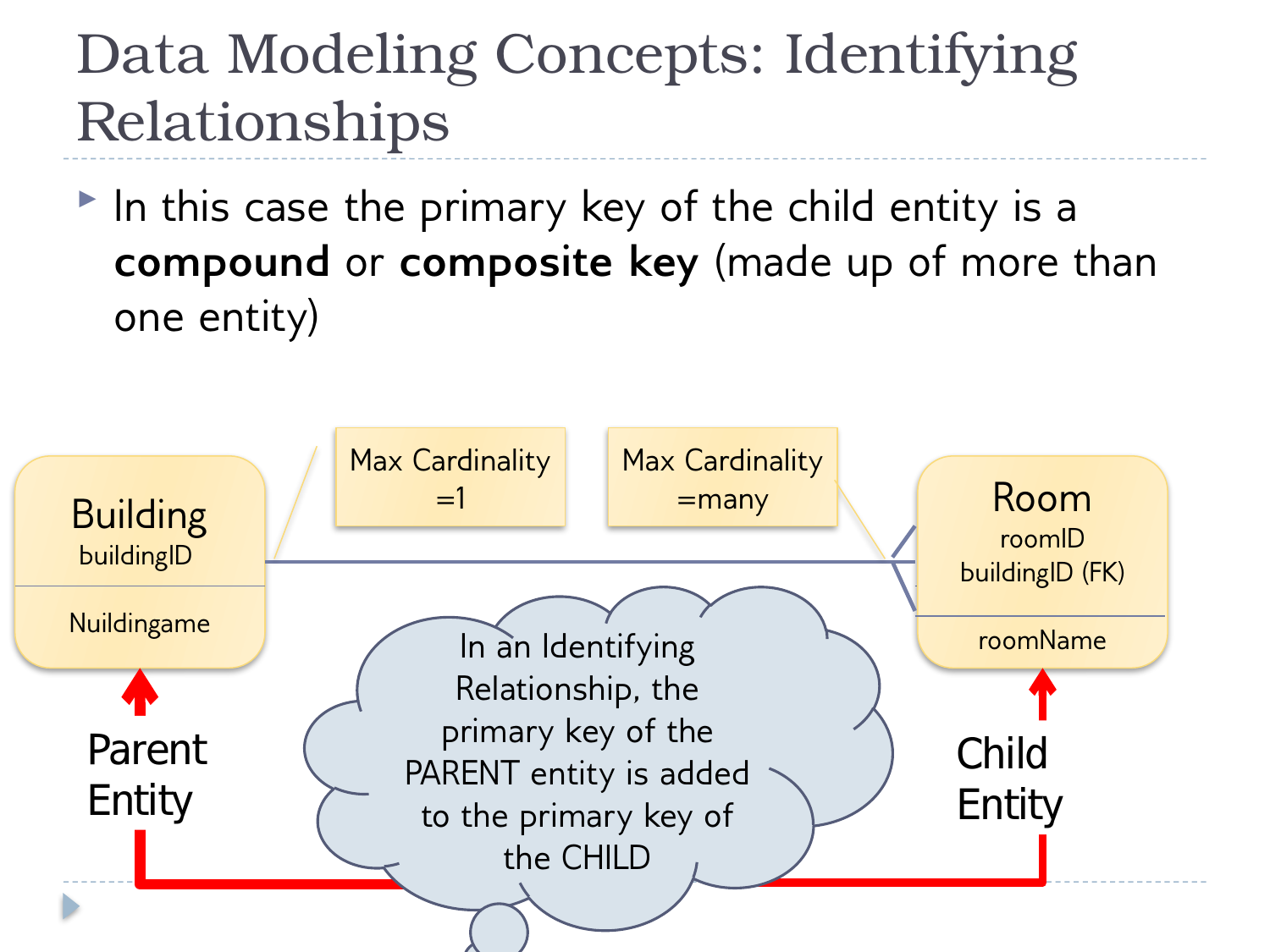

# Data Modeling Concepts: Identifying Relationships
In this case the primary key of the child entity is a compound or composite key (made up of more than one entity)
Max Cardinality =many
Max Cardinality =1
Room
roomID
buildingID (FK)

roomName
Building
buildingID

Nuildingame
In an Identifying Relationship, the primary key of the PARENT entity is added to the primary key of the CHILD
Parent Entity
Child Entity